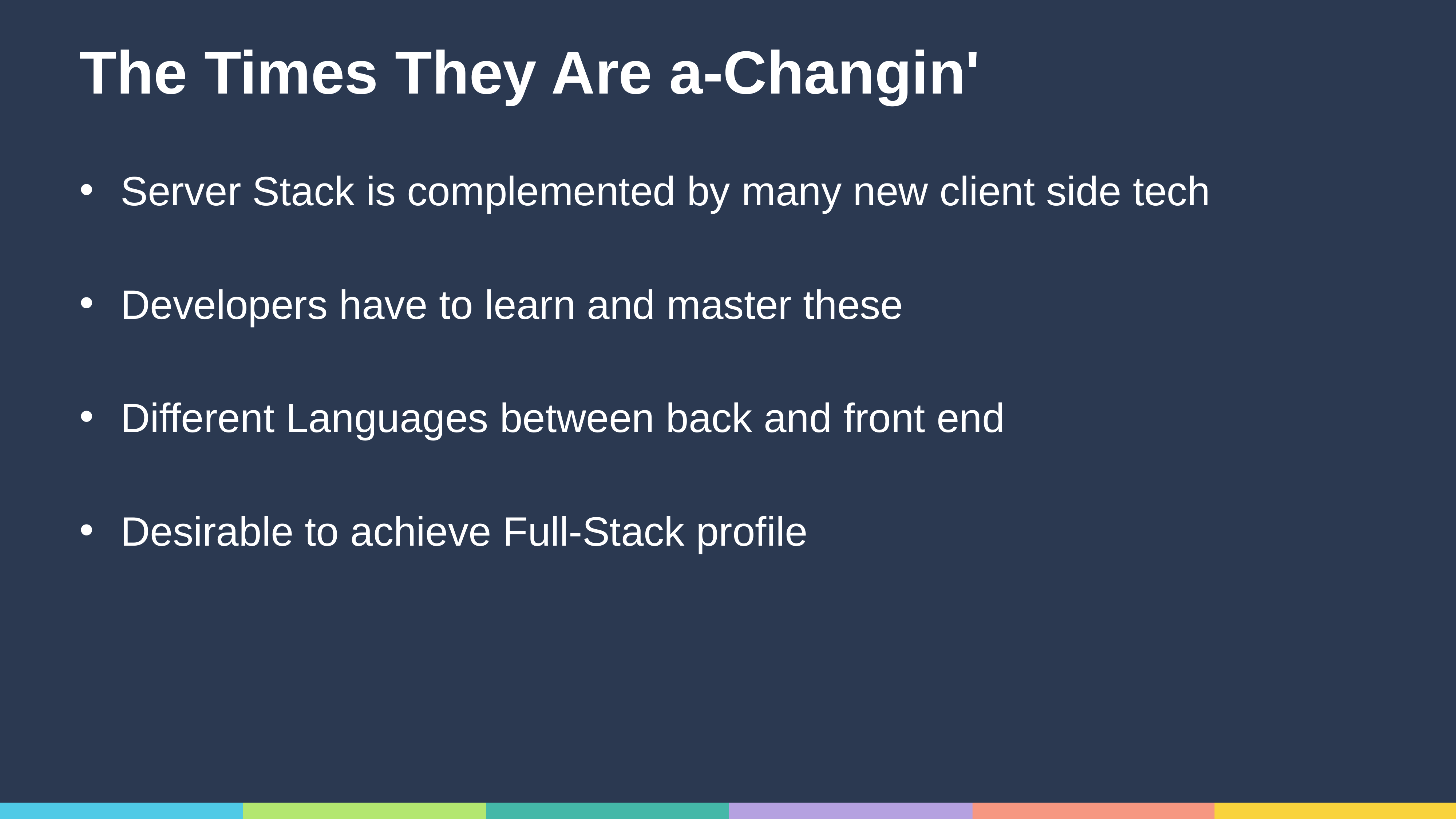

# The Times They Are a-Changin'
Server Stack is complemented by many new client side tech

Developers have to learn and master these

Different Languages between back and front end

Desirable to achieve Full-Stack profile